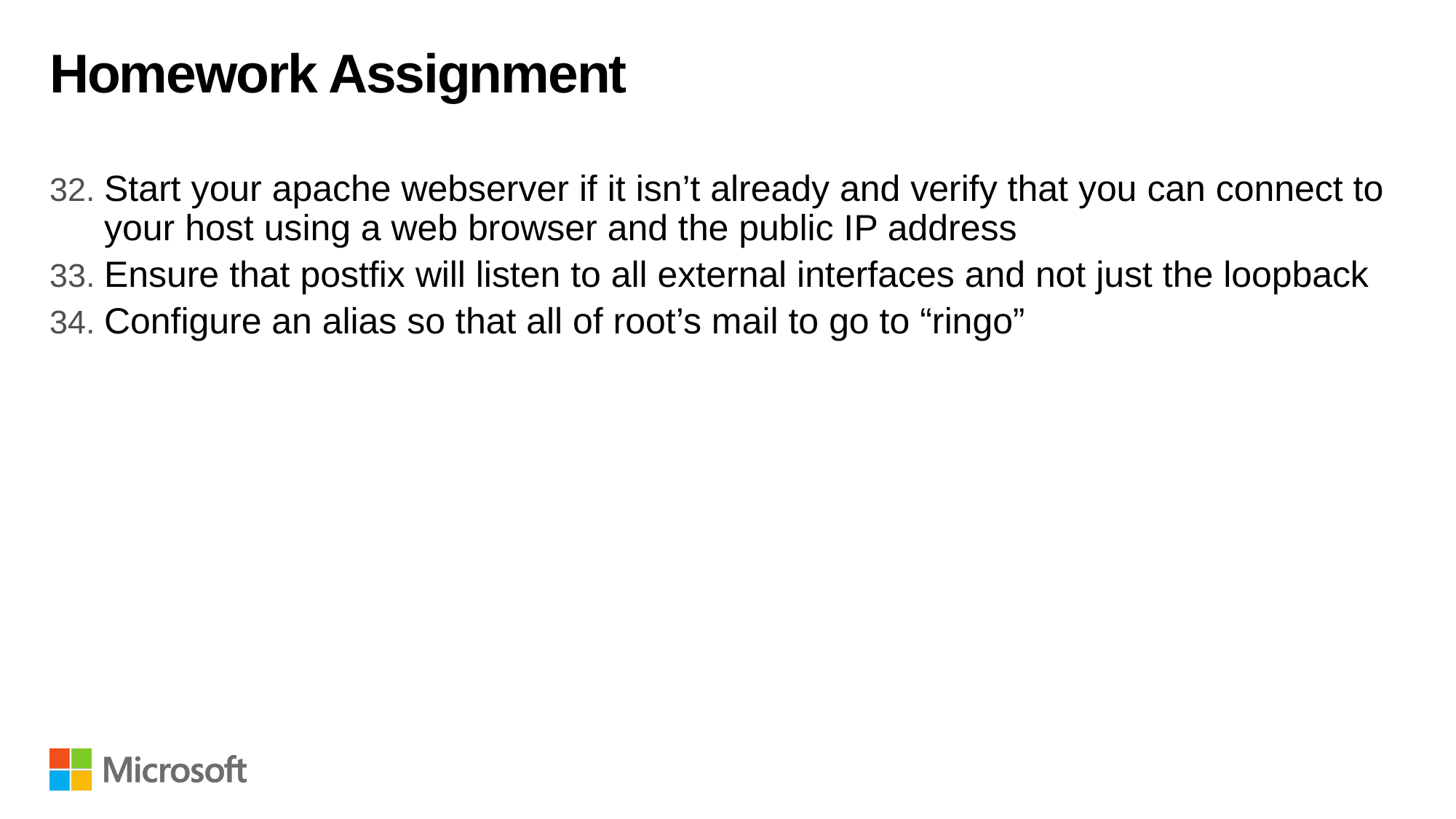

# Homework Assignment
Start your apache webserver if it isn’t already and verify that you can connect to your host using a web browser and the public IP address
Ensure that postfix will listen to all external interfaces and not just the loopback
Configure an alias so that all of root’s mail to go to “ringo”